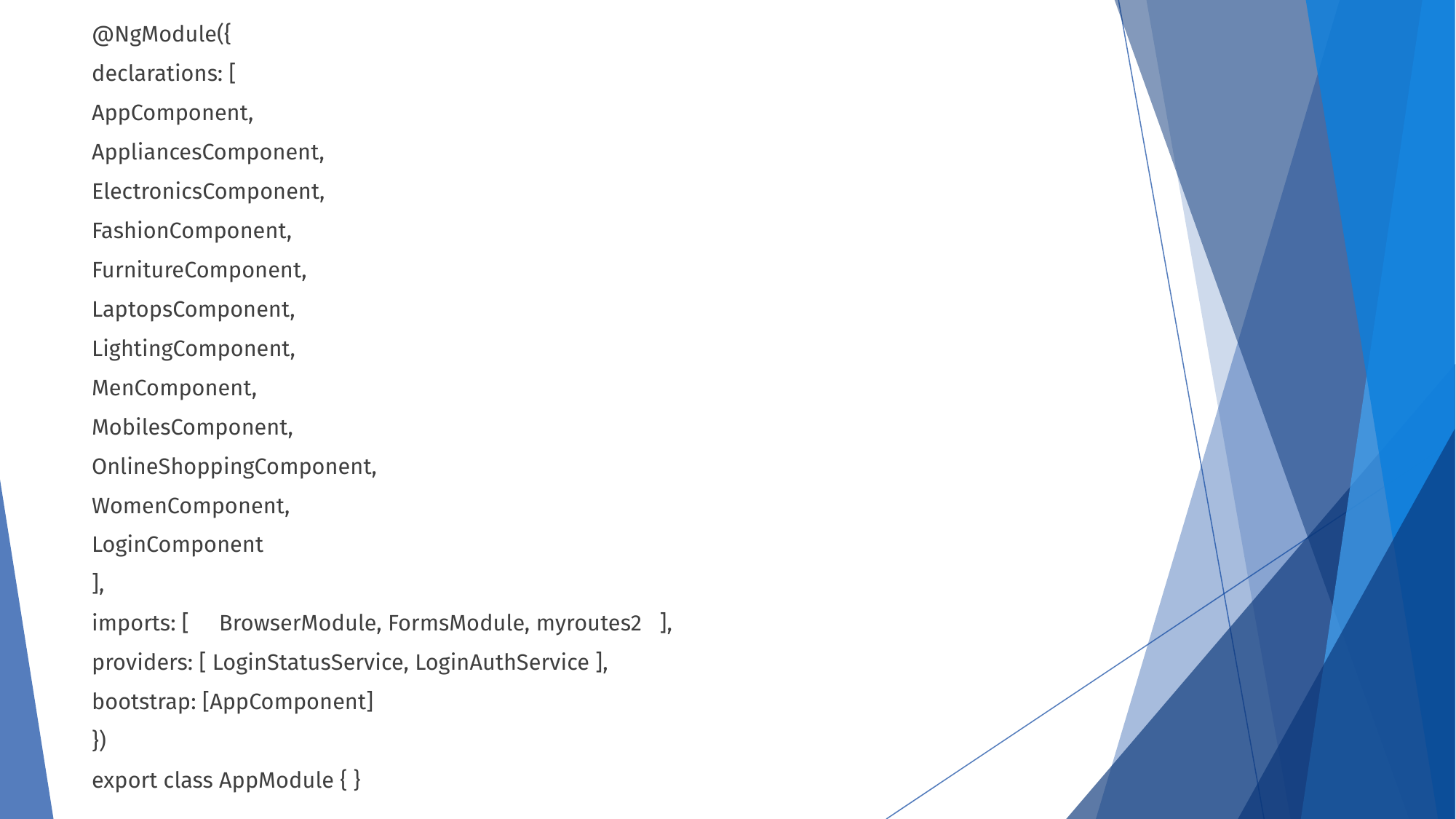

@NgModule({
declarations: [
AppComponent,
AppliancesComponent,
ElectronicsComponent,
FashionComponent,
FurnitureComponent,
LaptopsComponent,
LightingComponent,
MenComponent,
MobilesComponent,
OnlineShoppingComponent,
WomenComponent,
LoginComponent
],
imports: [     BrowserModule, FormsModule, myroutes2   ],
providers: [ LoginStatusService, LoginAuthService ],
bootstrap: [AppComponent]
})
export class AppModule { }